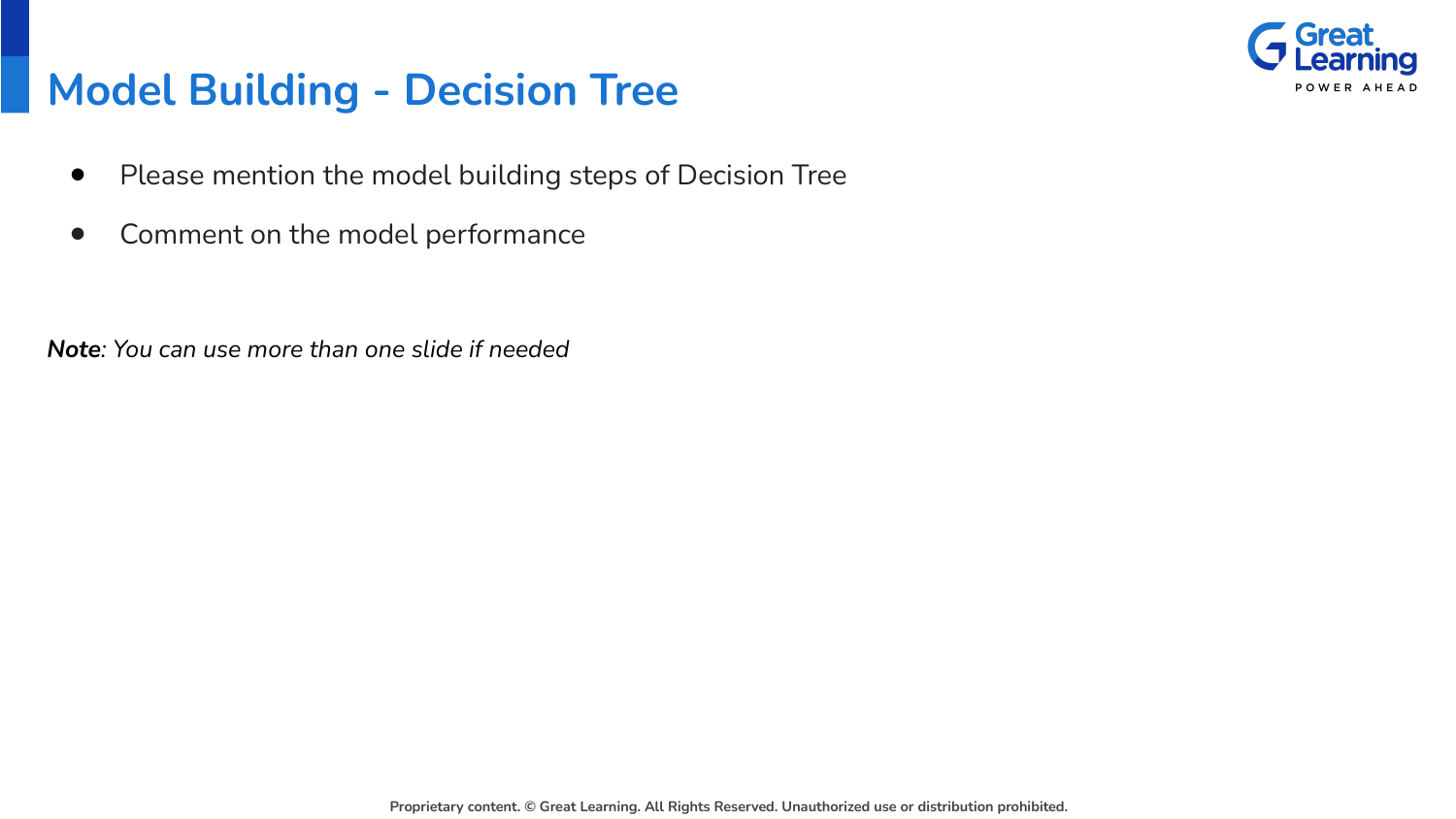

# Model Building - Decision Tree
Please mention the model building steps of Decision Tree
Comment on the model performance

Note: You can use more than one slide if needed